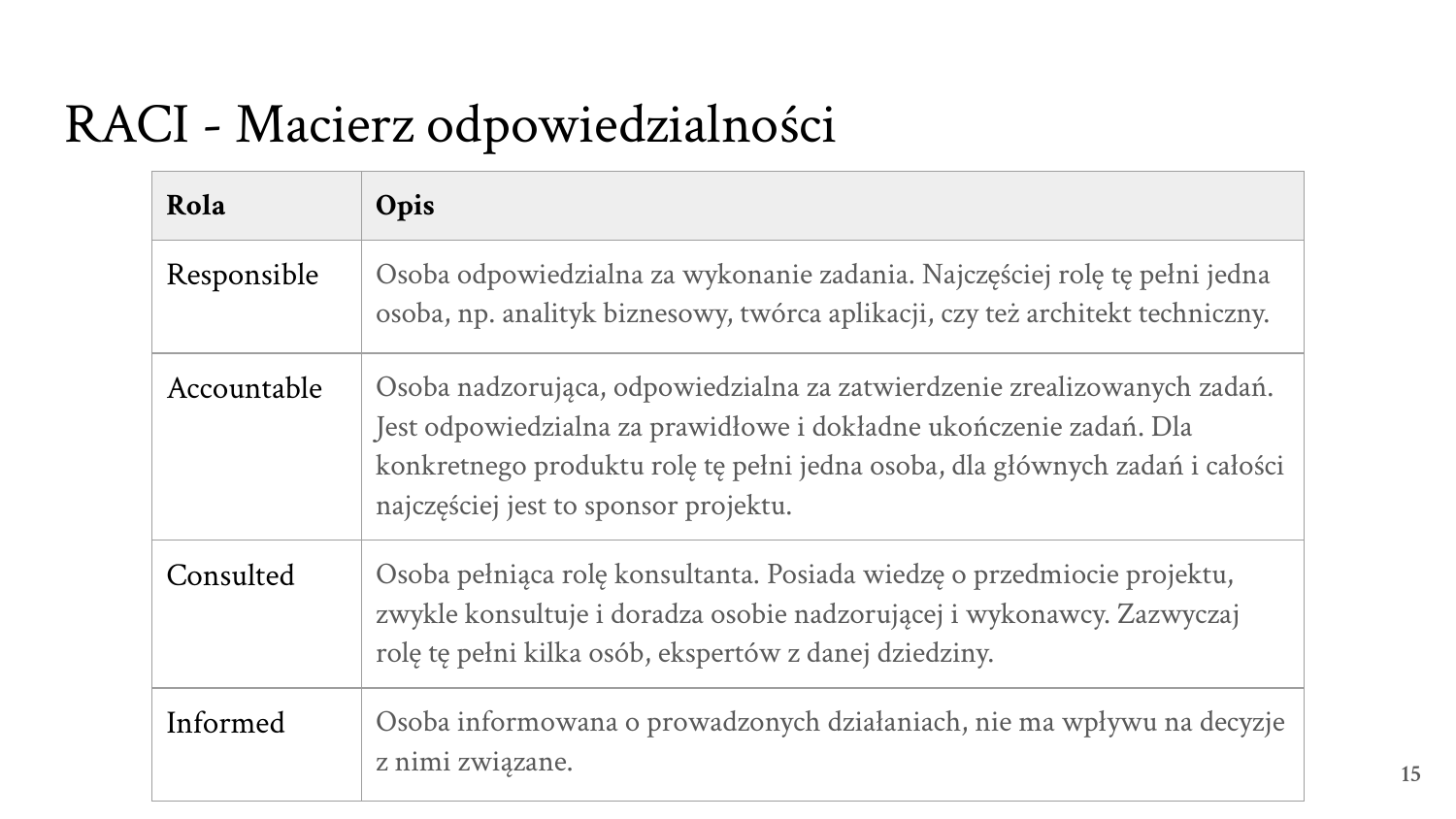

# RACI - Macierz odpowiedzialności
| Rola | Opis |
| --- | --- |
| Responsible | Osoba odpowiedzialna za wykonanie zadania. Najczęściej rolę tę pełni jedna osoba, np. analityk biznesowy, twórca aplikacji, czy też architekt techniczny. |
| Accountable | Osoba nadzorująca, odpowiedzialna za zatwierdzenie zrealizowanych zadań. Jest odpowiedzialna za prawidłowe i dokładne ukończenie zadań. Dla konkretnego produktu rolę tę pełni jedna osoba, dla głównych zadań i całości najczęściej jest to sponsor projektu. |
| Consulted | Osoba pełniąca rolę konsultanta. Posiada wiedzę o przedmiocie projektu, zwykle konsultuje i doradza osobie nadzorującej i wykonawcy. Zazwyczaj rolę tę pełni kilka osób, ekspertów z danej dziedziny. |
| Informed | Osoba informowana o prowadzonych działaniach, nie ma wpływu na decyzje z nimi związane. |
15